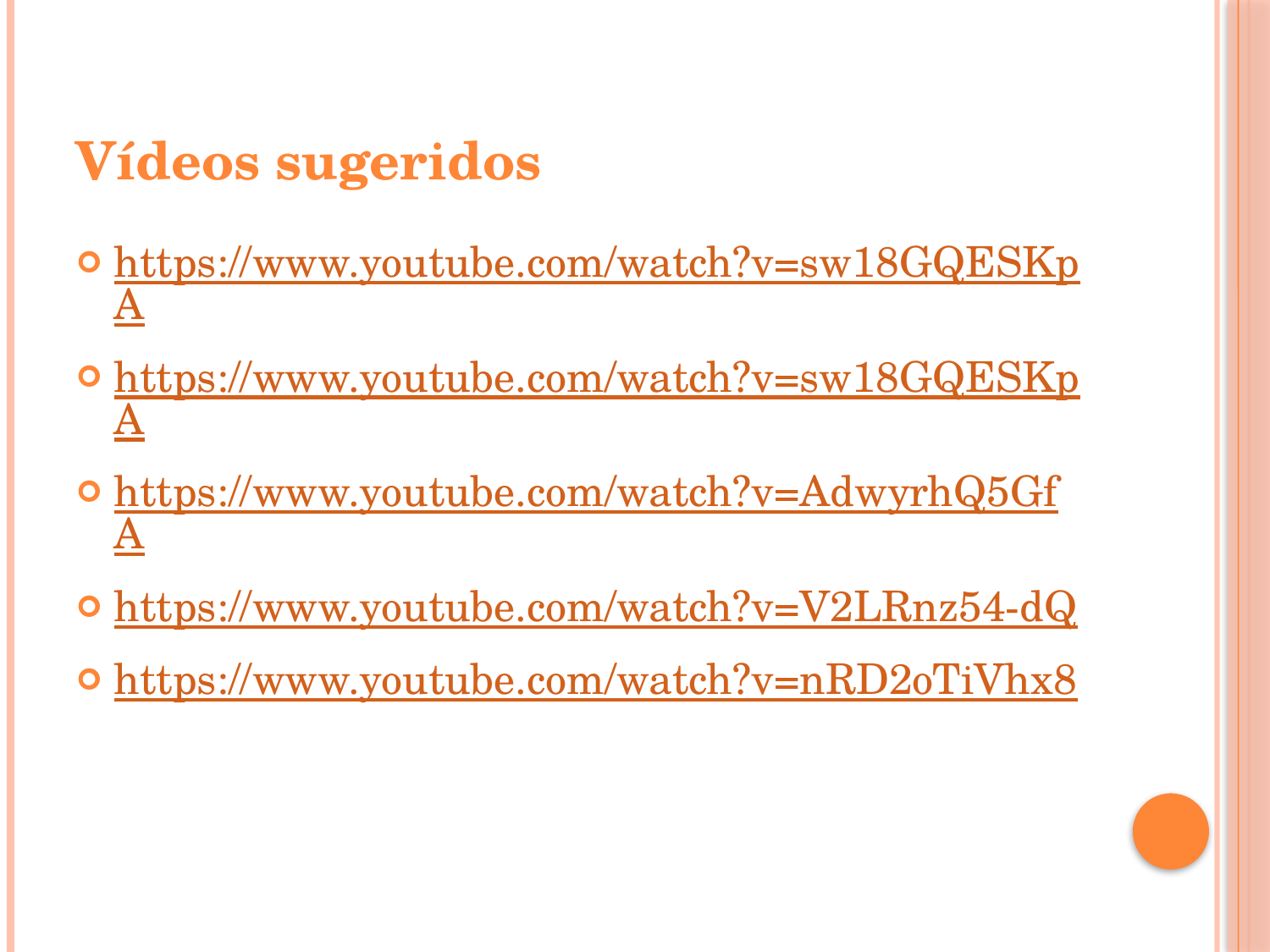

# Vídeos sugeridos
https://www.youtube.com/watch?v=sw18GQESKpA
https://www.youtube.com/watch?v=sw18GQESKpA
https://www.youtube.com/watch?v=AdwyrhQ5GfA
https://www.youtube.com/watch?v=V2LRnz54-dQ
https://www.youtube.com/watch?v=nRD2oTiVhx8